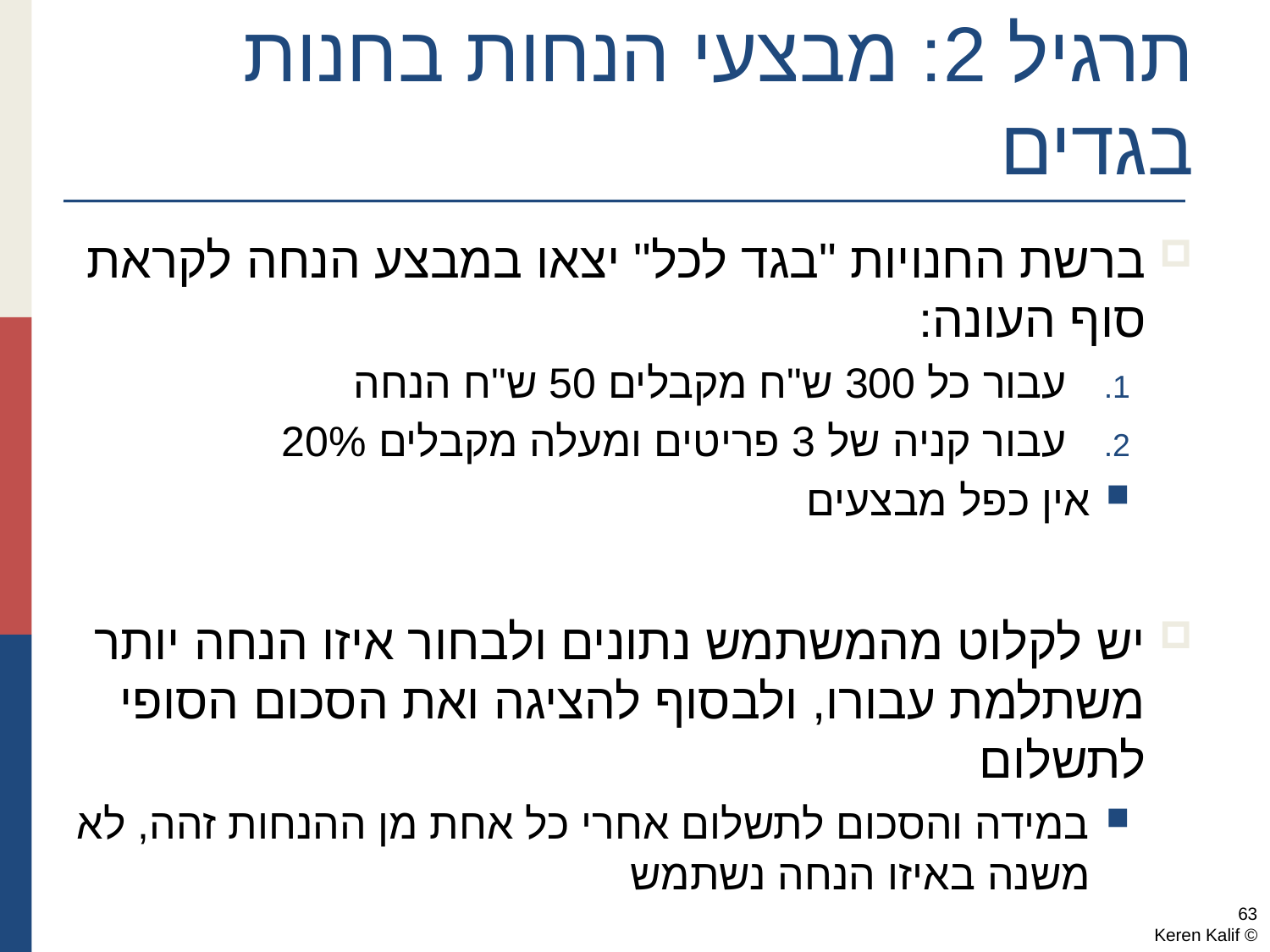

# תרגיל 2: מבצעי הנחות בחנות בגדים
ברשת החנויות "בגד לכל" יצאו במבצע הנחה לקראת סוף העונה:
עבור כל 300 ש"ח מקבלים 50 ש"ח הנחה
עבור קניה של 3 פריטים ומעלה מקבלים 20%
אין כפל מבצעים

יש לקלוט מהמשתמש נתונים ולבחור איזו הנחה יותר משתלמת עבורו, ולבסוף להציגה ואת הסכום הסופי לתשלום
במידה והסכום לתשלום אחרי כל אחת מן ההנחות זהה, לא משנה באיזו הנחה נשתמש